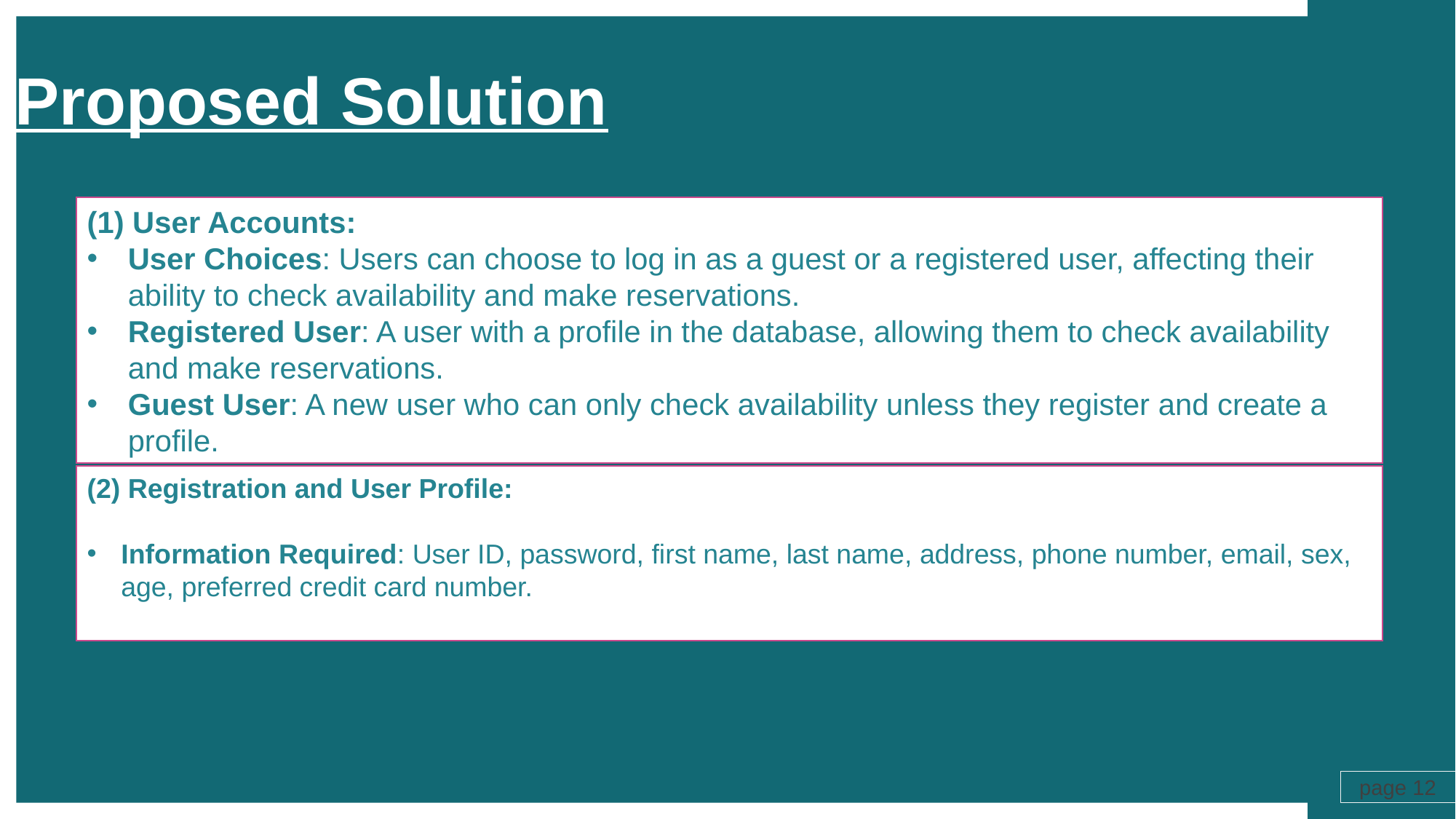

Proposed Solution
(1) User Accounts:
User Choices: Users can choose to log in as a guest or a registered user, affecting their ability to check availability and make reservations.
Registered User: A user with a profile in the database, allowing them to check availability and make reservations.
Guest User: A new user who can only check availability unless they register and create a profile.
(2) Registration and User Profile:

Information Required: User ID, password, first name, last name, address, phone number, email, sex, age, preferred credit card number.

page 12